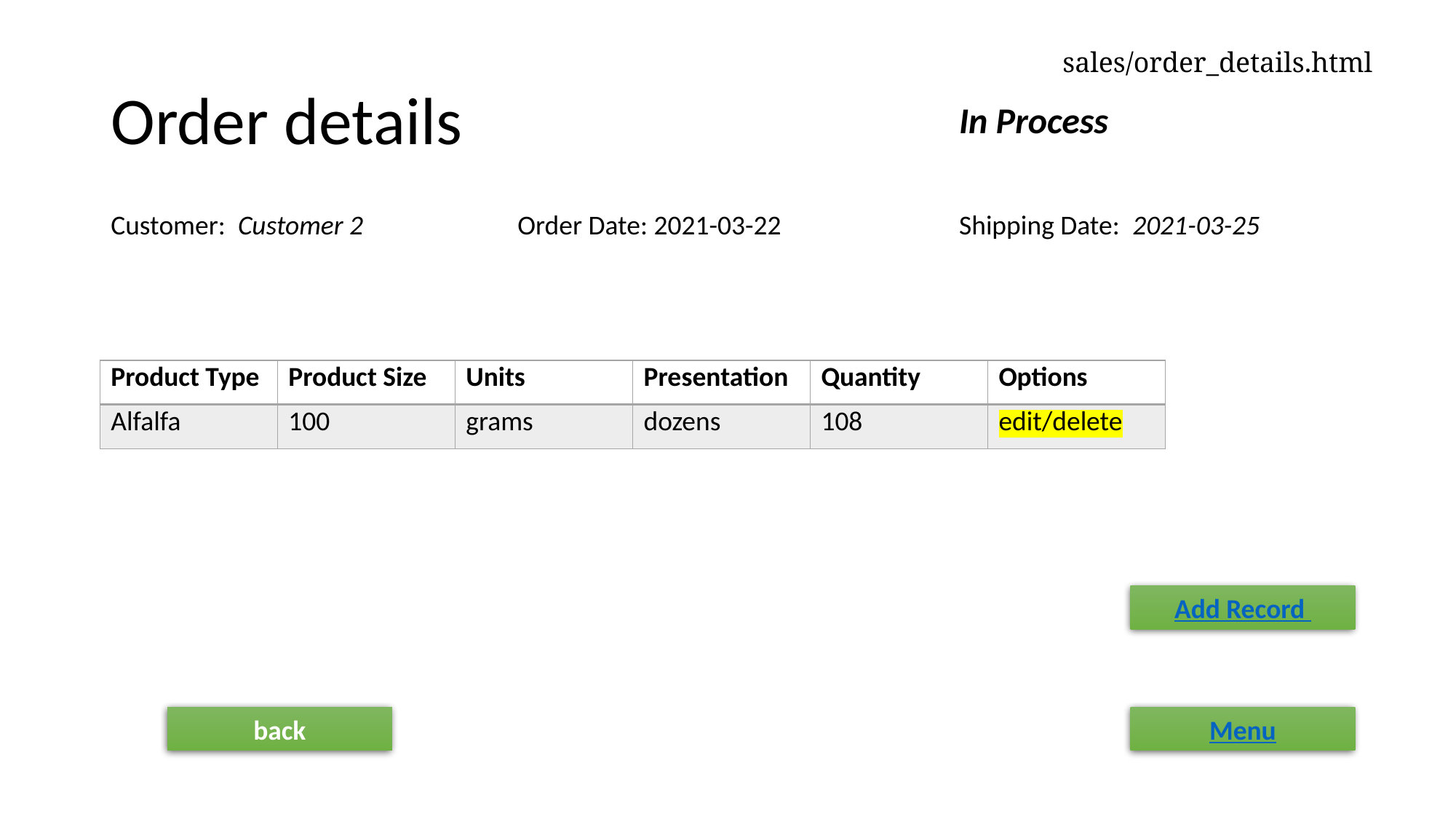

sales/order_details.html
# Order details
In Process
Customer:  Customer 2
Order Date: 2021-03-22
Shipping Date:  2021-03-25
| Product Type | Product Size | Units | Presentation | Quantity | Options |
| --- | --- | --- | --- | --- | --- |
| Alfalfa | 100 | grams | dozens | 108 | edit/delete |
Add Record
back
Menu